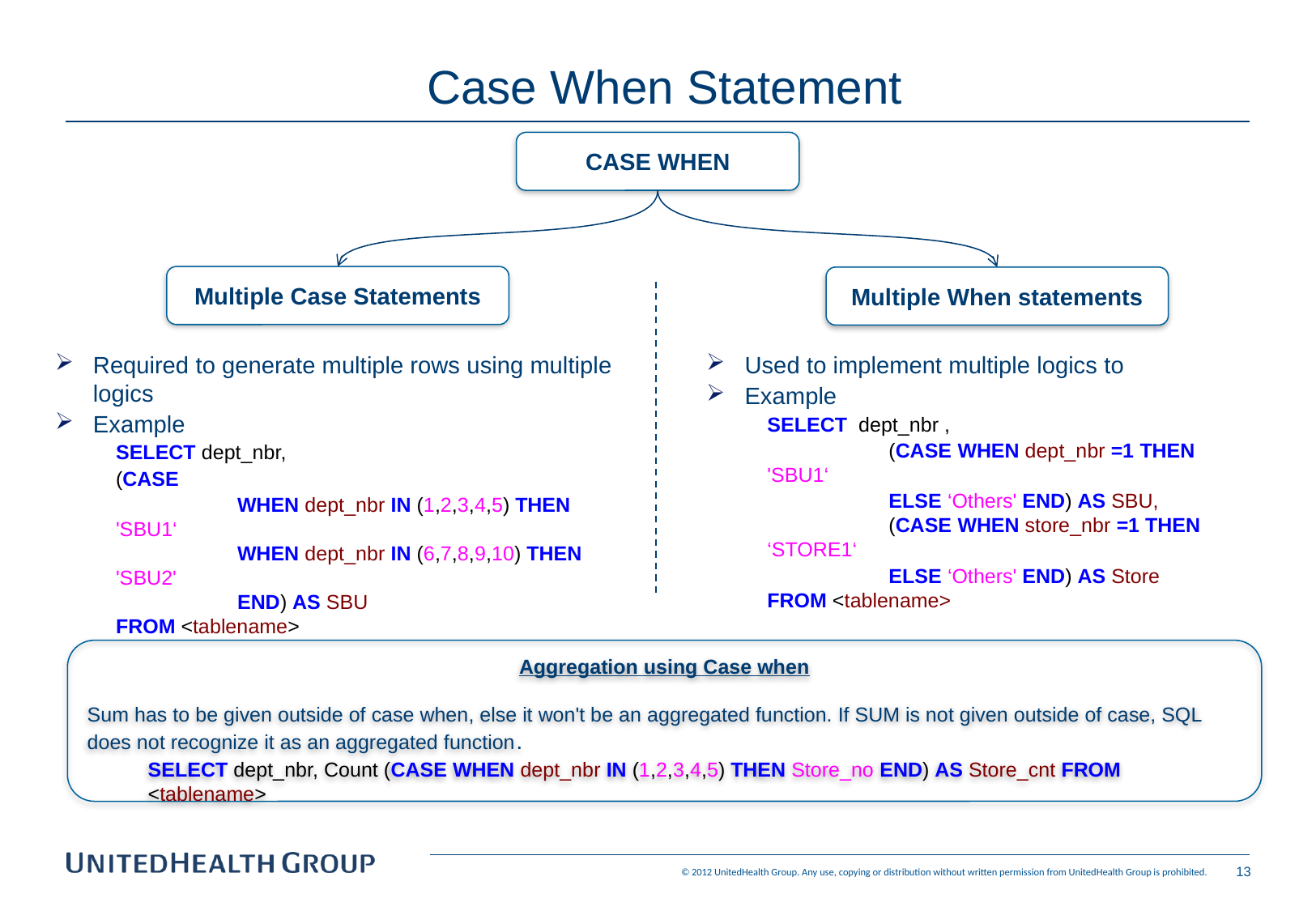

Case When Statement
CASE WHEN
Multiple Case Statements
Multiple When statements
Required to generate multiple rows using multiple logics
Example
SELECT dept_nbr,
(CASE
	WHEN dept_nbr IN (1,2,3,4,5) THEN 'SBU1‘
	WHEN dept_nbr IN (6,7,8,9,10) THEN 'SBU2'
	END) AS SBU
FROM <tablename>

Used to implement multiple logics to
Example
SELECT  dept_nbr ,
	(CASE WHEN dept_nbr =1 THEN 'SBU1‘
	ELSE ‘Others' END) AS SBU,
	(CASE WHEN store_nbr =1 THEN ‘STORE1‘
	ELSE ‘Others' END) AS Store
FROM <tablename>

Aggregation using Case when
Sum has to be given outside of case when, else it won't be an aggregated function. If SUM is not given outside of case, SQL does not recognize it as an aggregated function.
SELECT dept_nbr, Count (CASE WHEN dept_nbr IN (1,2,3,4,5) THEN Store_no END) AS Store_cnt FROM <tablename>